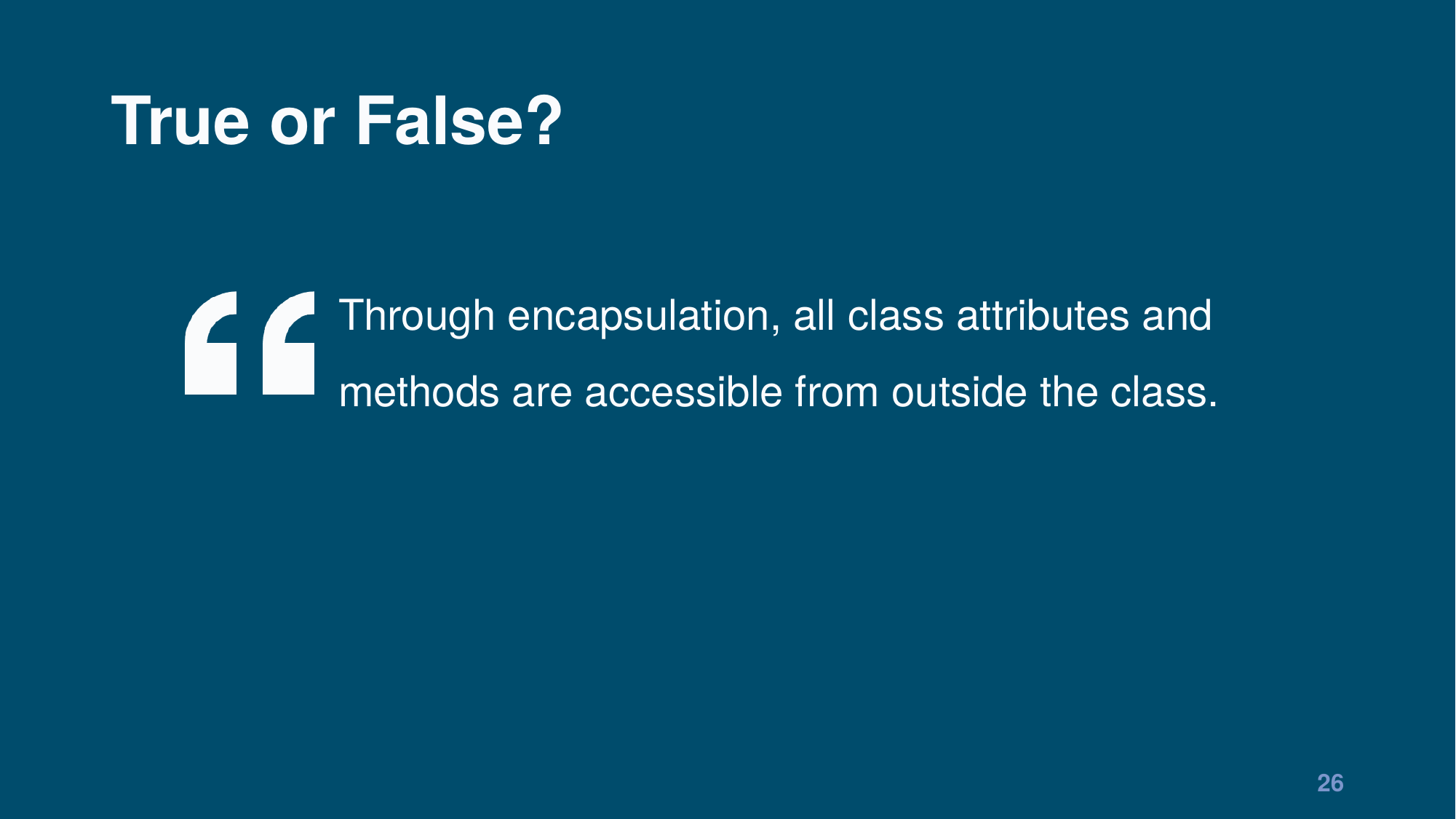

# True or False?
Through encapsulation, all class attributes and methods are accessible from outside the class.
26